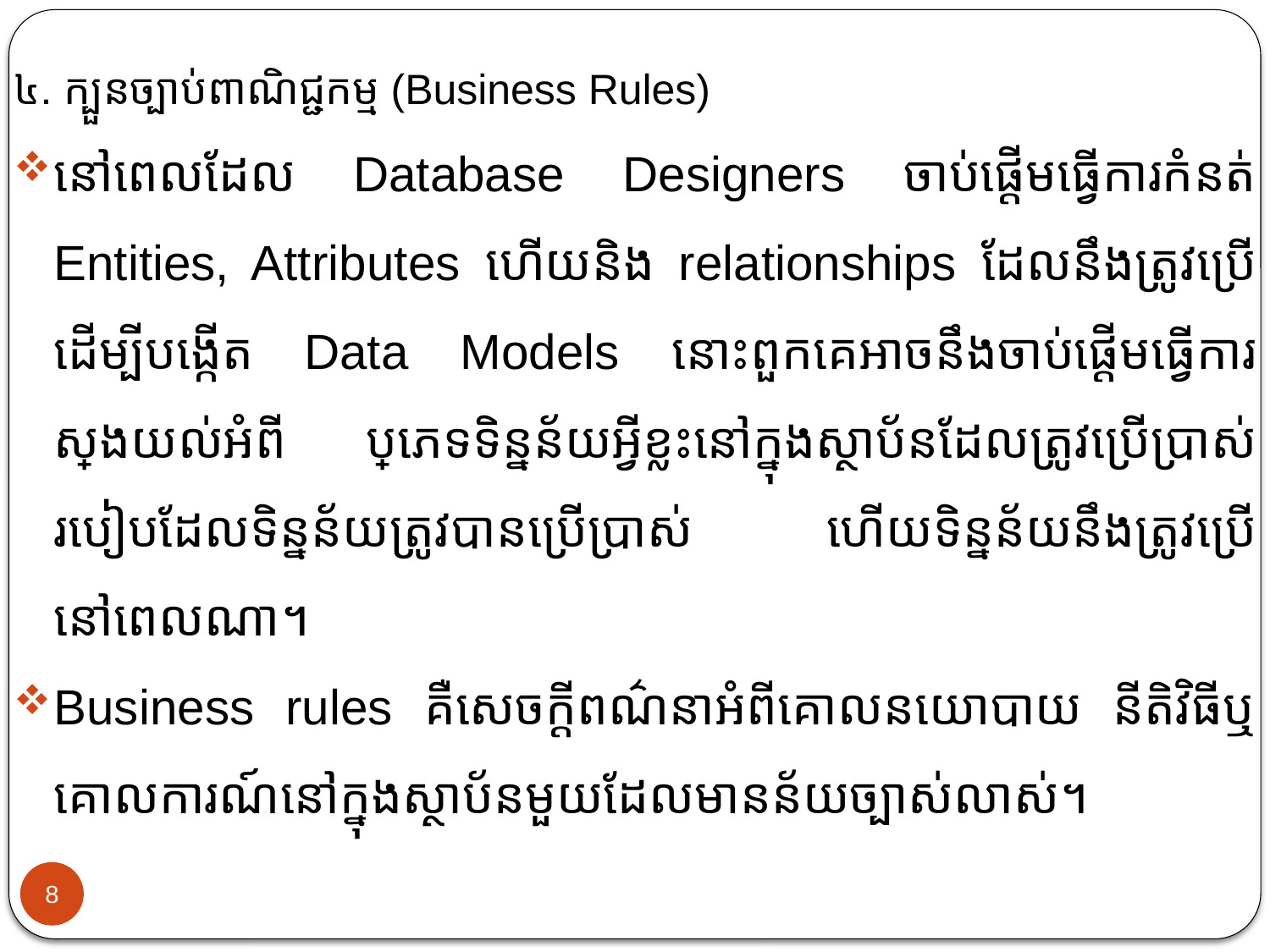

៤. ក្បួនច្បាប់ពាណិជ្ជកម្ម (Business Rules)
នៅពេលដែល Database Designers ចាប់ផ្តើមធ្វើការកំនត់ Entities, Attributes ហើយនិង relationships ដែលនឹងត្រូវប្រើដើម្បីបង្កើត Data Models នោះពួកគេអាចនឹងចាប់ផ្តើមធ្វើការស្វែងយល់អំពី ប្រភេទទិន្នន័យអ្វីខ្លះនៅក្នុងស្ថាប័នដែលត្រូវប្រើប្រាស់​ របៀបដែលទិន្នន័យត្រូវបានប្រើប្រាស់​ ហើយទិន្នន័យនឹងត្រូវប្រើនៅពេលណា។
Business rules គឺសេចក្ដីពណ៌នាអំពីគោលនយោបាយ នីតិវិធីឬគោលការណ៍នៅក្នុងស្ថាប័នមួយដែលមានន័យច្បាស់លាស់។​

8